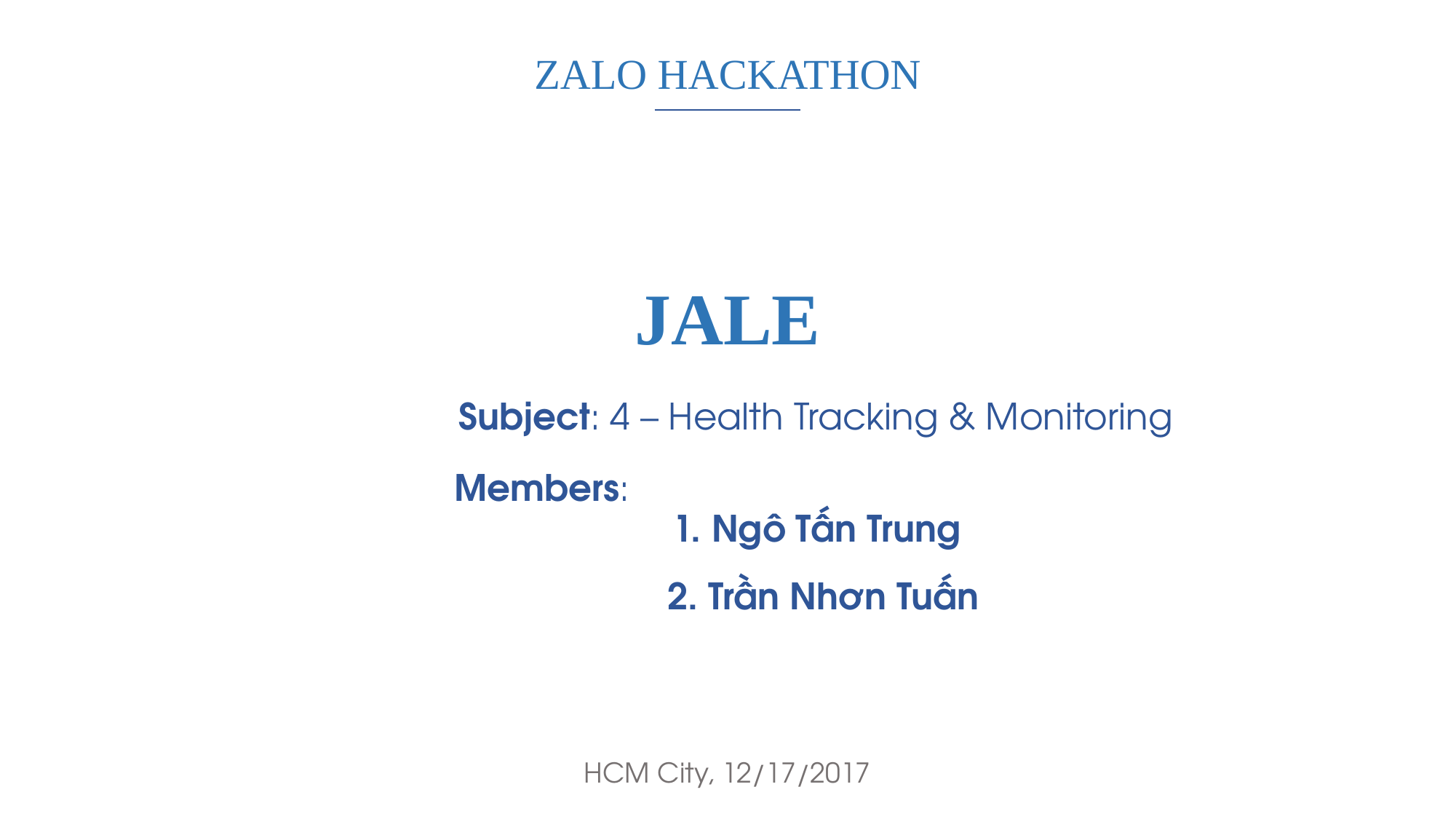

ZALO HACKATHON
JALE
Subject: 4 – Health Tracking & Monitoring
Members:
1. Ngô Tấn Trung
2. Trần Nhơn Tuấn
HCM City, 12/17/2017